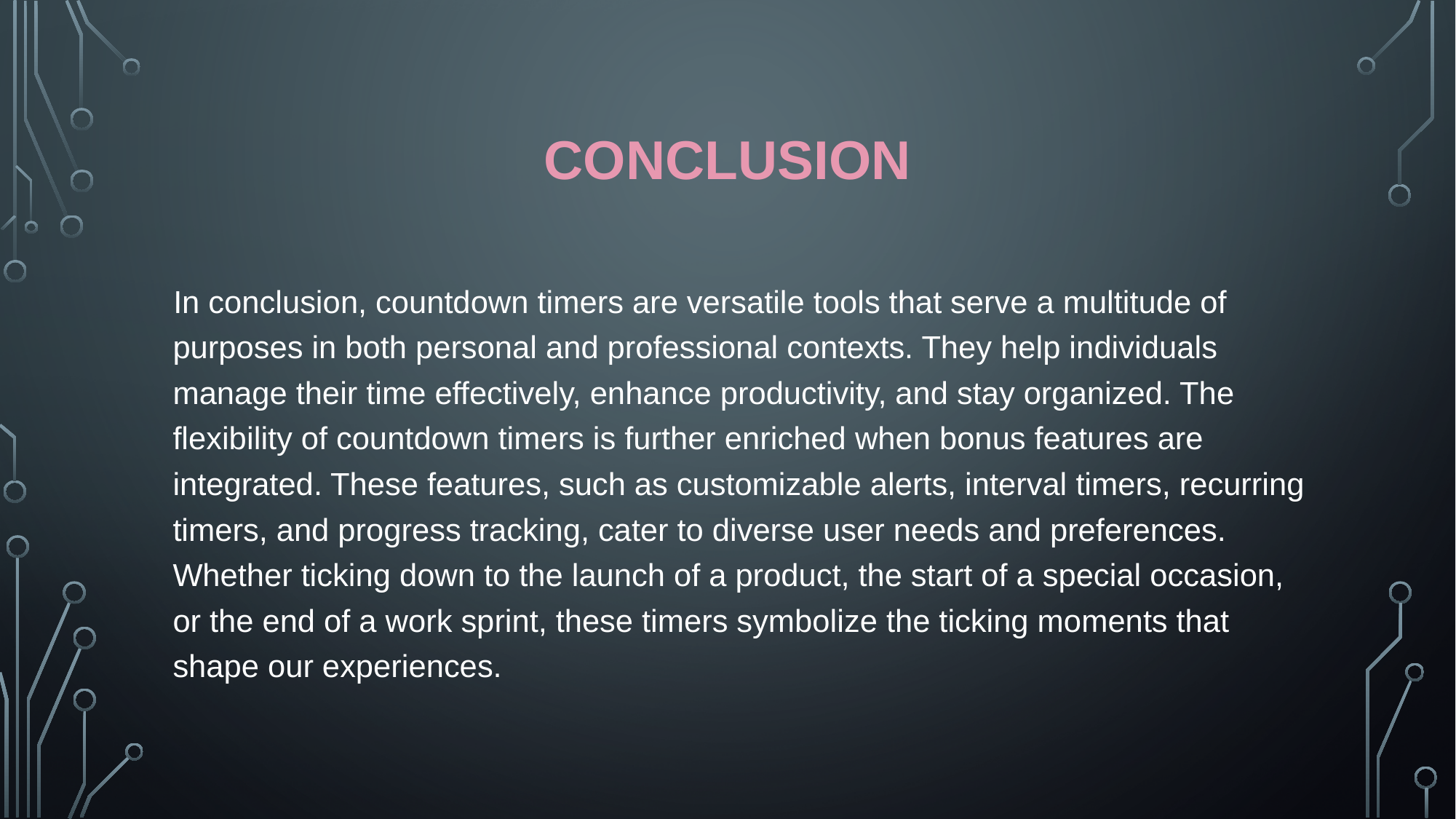

# conclusion
   In conclusion, countdown timers are versatile tools that serve a multitude of purposes in both personal and professional contexts. They help individuals manage their time effectively, enhance productivity, and stay organized. The flexibility of countdown timers is further enriched when bonus features are integrated. These features, such as customizable alerts, interval timers, recurring timers, and progress tracking, cater to diverse user needs and preferences. Whether ticking down to the launch of a product, the start of a special occasion, or the end of a work sprint, these timers symbolize the ticking moments that shape our experiences.